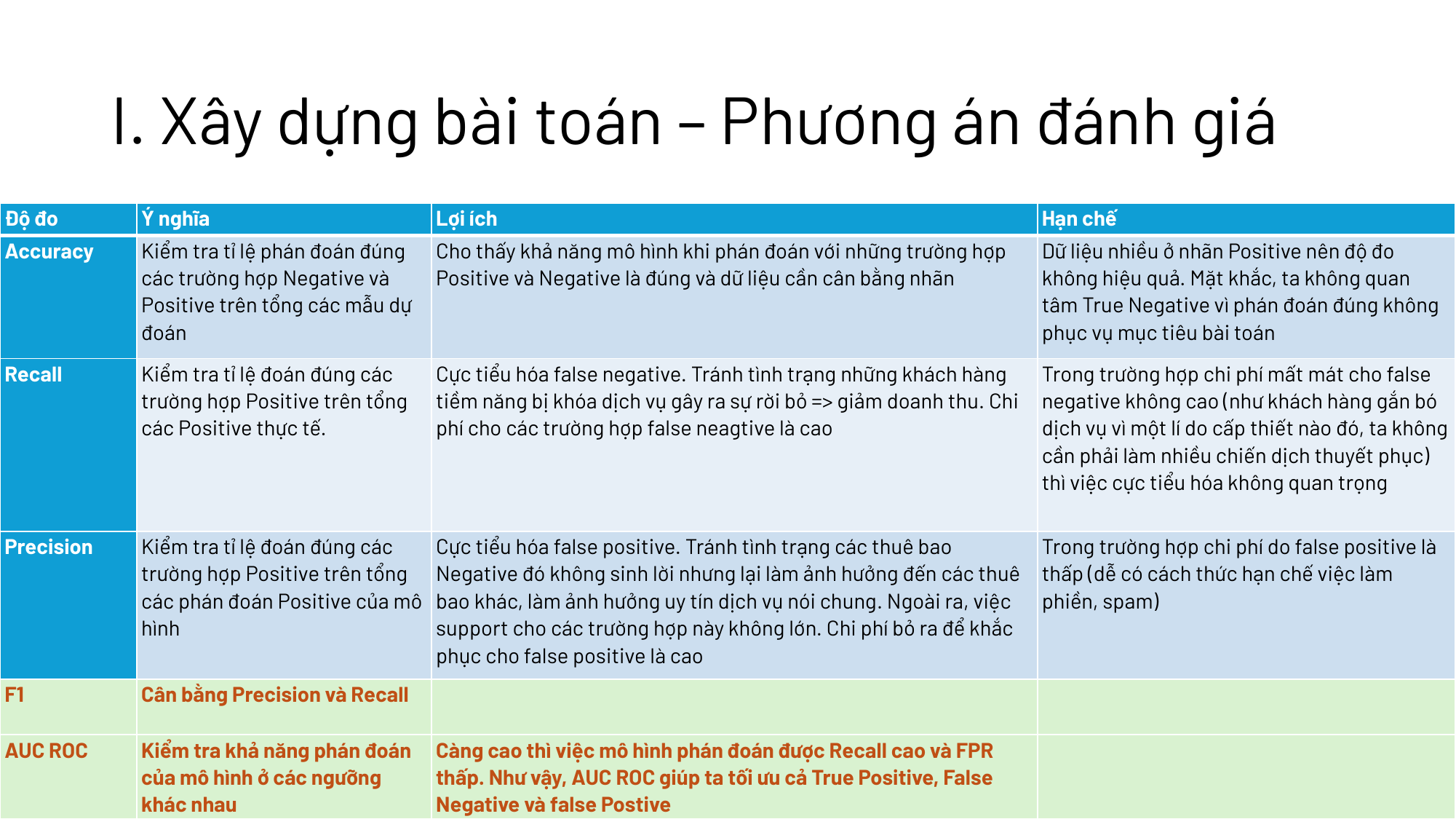

# I. Xây dựng bài toán – Phương án đánh giá
| Độ đo | Ý nghĩa | Lợi ích | Hạn chế |
| --- | --- | --- | --- |
| Accuracy | Kiểm tra tỉ lệ phán đoán đúng các trường hợp Negative và Positive trên tổng các mẫu dự đoán | Cho thấy khả năng mô hình khi phán đoán với những trường hợp Positive và Negative là đúng và dữ liệu cần cân bằng nhãn | Dữ liệu nhiều ở nhãn Positive nên độ đo không hiệu quả. Mặt khắc, ta không quan tâm True Negative vì phán đoán đúng không phục vụ mục tiêu bài toán |
| Recall | Kiểm tra tỉ lệ đoán đúng các trường hợp Positive trên tổng các Positive thực tế. | Cực tiểu hóa false negative. Tránh tình trạng những khách hàng tiềm năng bị khóa dịch vụ gây ra sự rời bỏ => giảm doanh thu. Chi phí cho các trường hợp false neagtive là cao | Trong trường hợp chi phí mất mát cho false negative không cao (như khách hàng gắn bó dịch vụ vì một lí do cấp thiết nào đó, ta không cần phải làm nhiều chiến dịch thuyết phục) thì việc cực tiểu hóa không quan trọng |
| Precision | Kiểm tra tỉ lệ đoán đúng các trường hợp Positive trên tổng các phán đoán Positive của mô hình | Cực tiểu hóa false positive. Tránh tình trạng các thuê bao Negative đó không sinh lời nhưng lại làm ảnh hưởng đến các thuê bao khác, làm ảnh hưởng uy tín dịch vụ nói chung. Ngoài ra, việc support cho các trường hợp này không lớn. Chi phí bỏ ra để khắc phục cho false positive là cao | Trong trường hợp chi phí do false positive là thấp (dễ có cách thức hạn chế việc làm phiền, spam) |
| F1 | Cân bằng Precision và Recall |  |  |
| AUC ROC | Kiểm tra khả năng phán đoán của mô hình ở các ngưỡng khác nhau | Càng cao thì việc mô hình phán đoán được Recall cao và FPR thấp. Như vậy, AUC ROC giúp ta tối ưu cả True Positive, False Negative và false Postive |  |